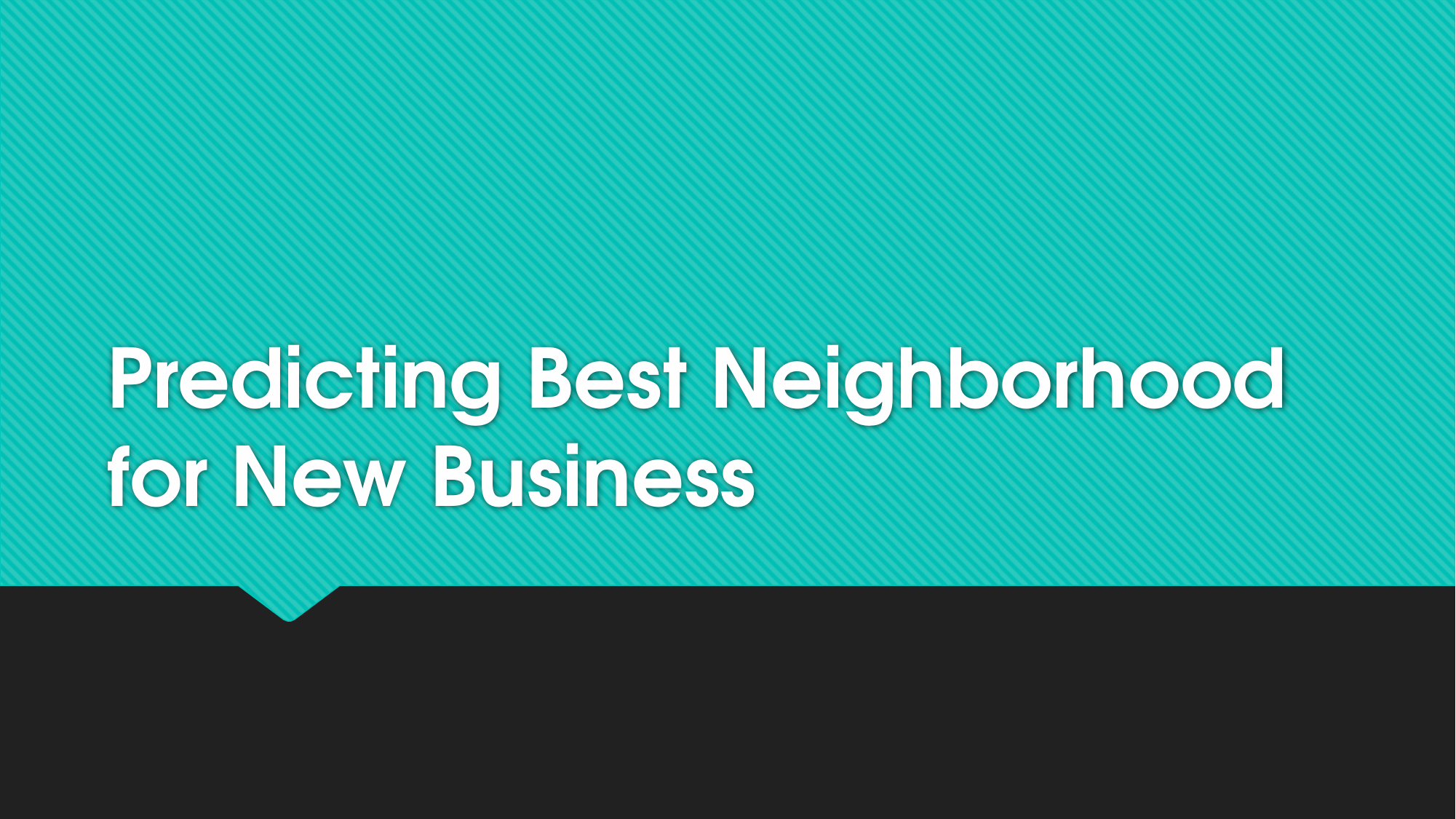

# Predicting Best Neighborhood for New Business